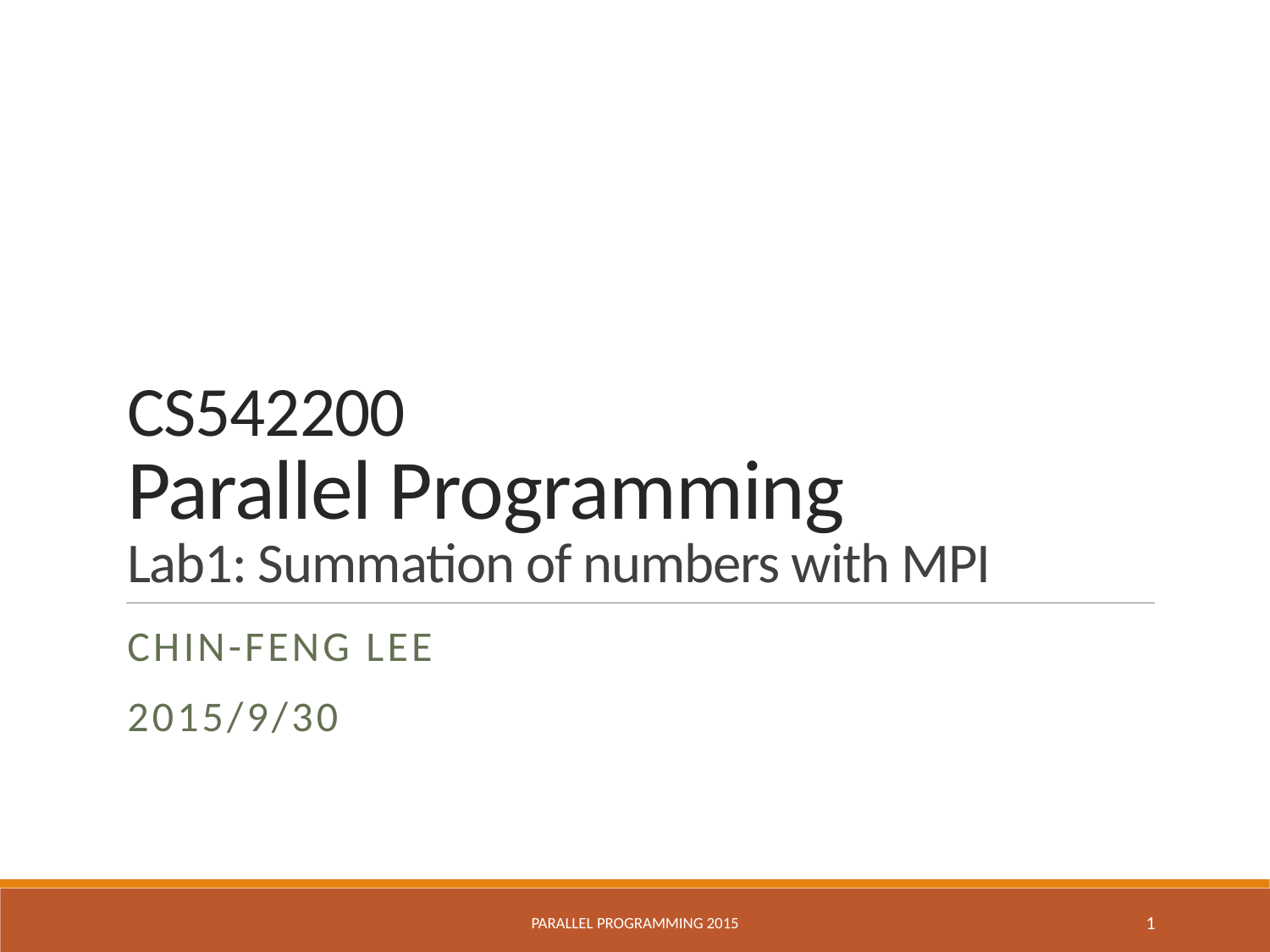

# CS542200 Parallel Programming Lab1: Summation of numbers with MPI
Chin-Feng Lee
2015/9/30
Parallel Programming 2015
1